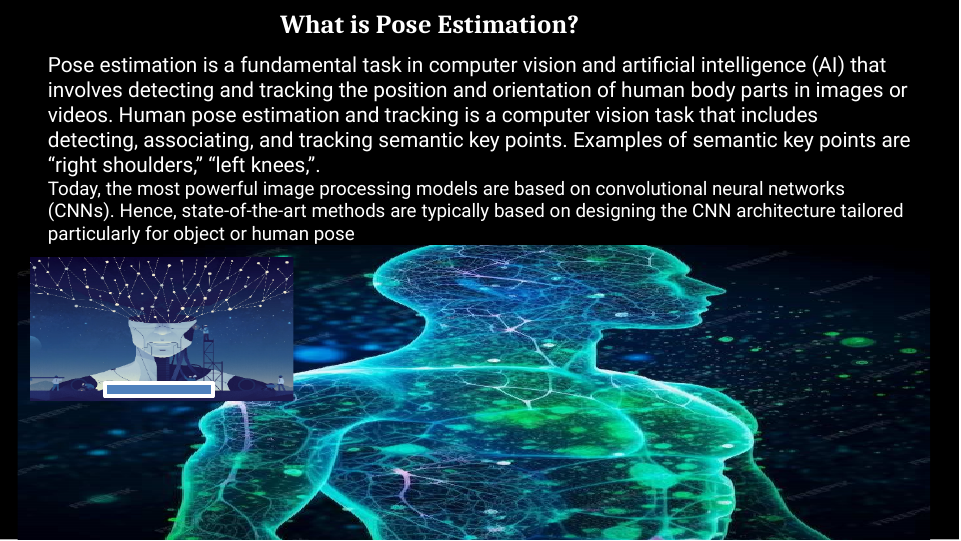

# What is Pose Estimation?
Pose estimation is a fundamental task in computer vision and artificial intelligence (AI) that involves detecting and tracking the position and orientation of human body parts in images or videos. Human pose estimation and tracking is a computer vision task that includes detecting, associating, and tracking semantic key points. Examples of semantic key points are “right shoulders,” “left knees,”.
Today, the most powerful image processing models are based on convolutional neural networks (CNNs). Hence, state-of-the-art methods are typically based on designing the CNN architecture tailored particularly for object or human pose